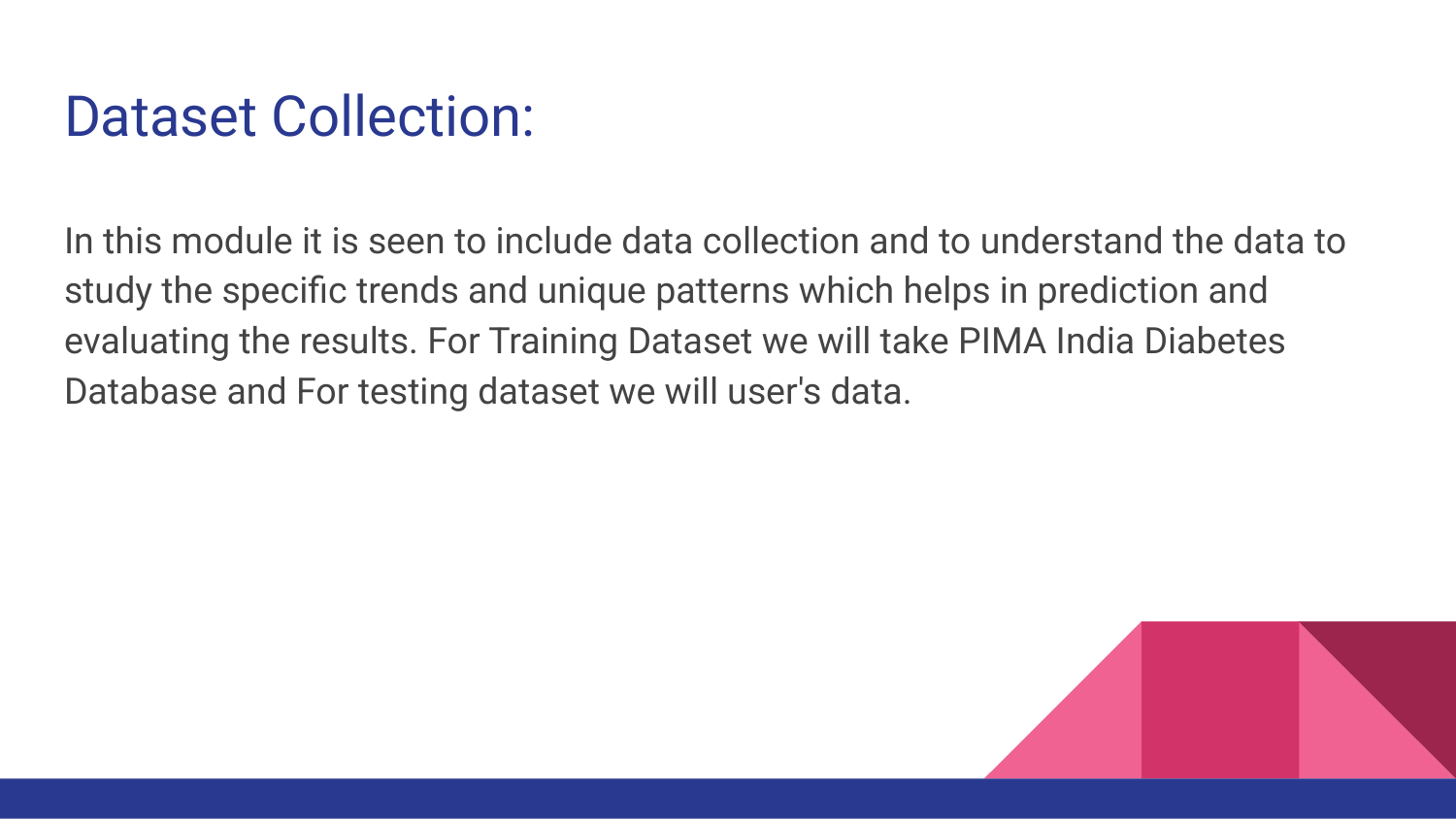

# Dataset Collection:
In this module it is seen to include data collection and to understand the data to study the specific trends and unique patterns which helps in prediction and evaluating the results. For Training Dataset we will take PIMA India Diabetes Database and For testing dataset we will user's data.